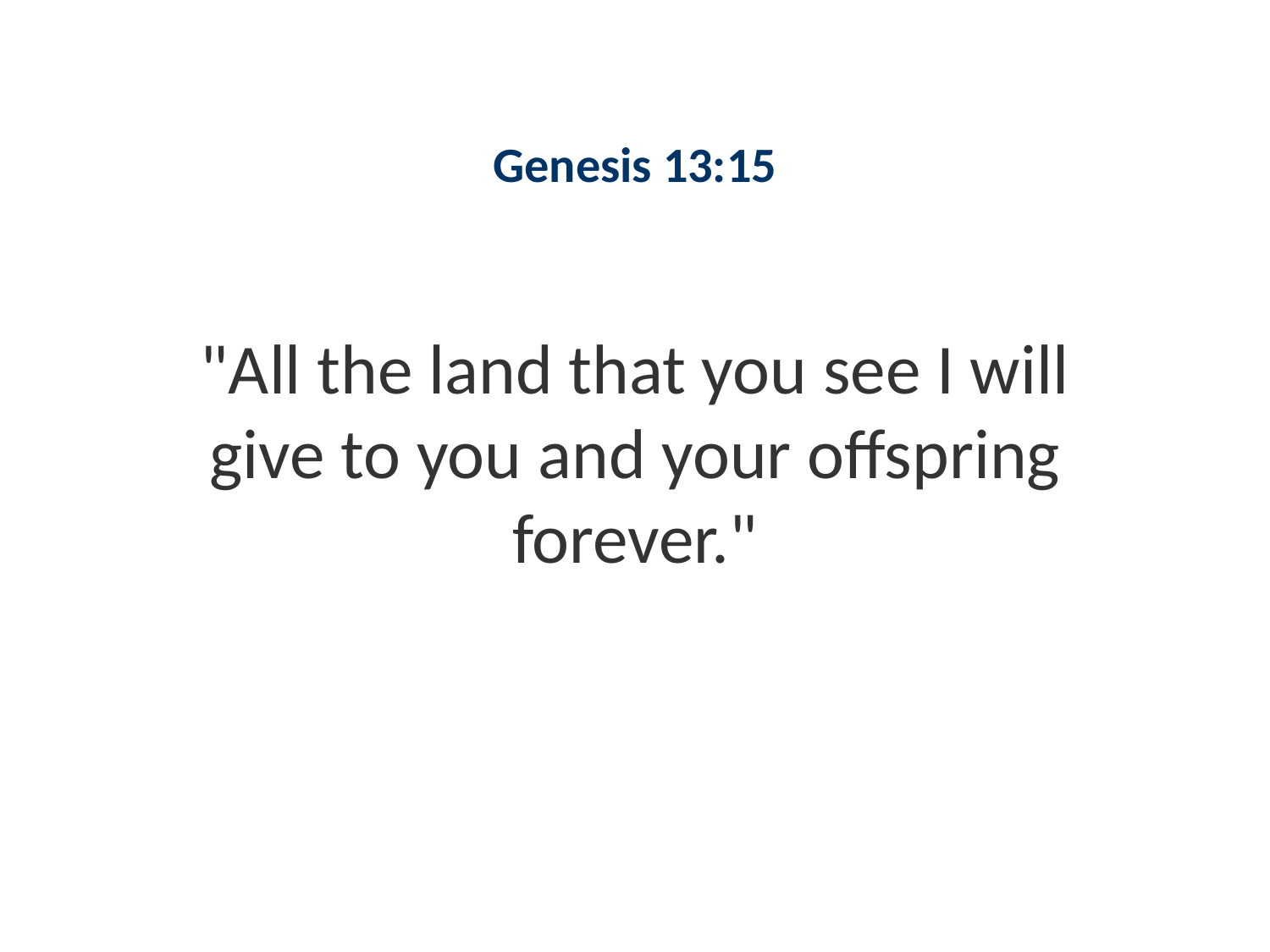

#
Genesis 13:15
"All the land that you see I will give to you and your offspring forever."